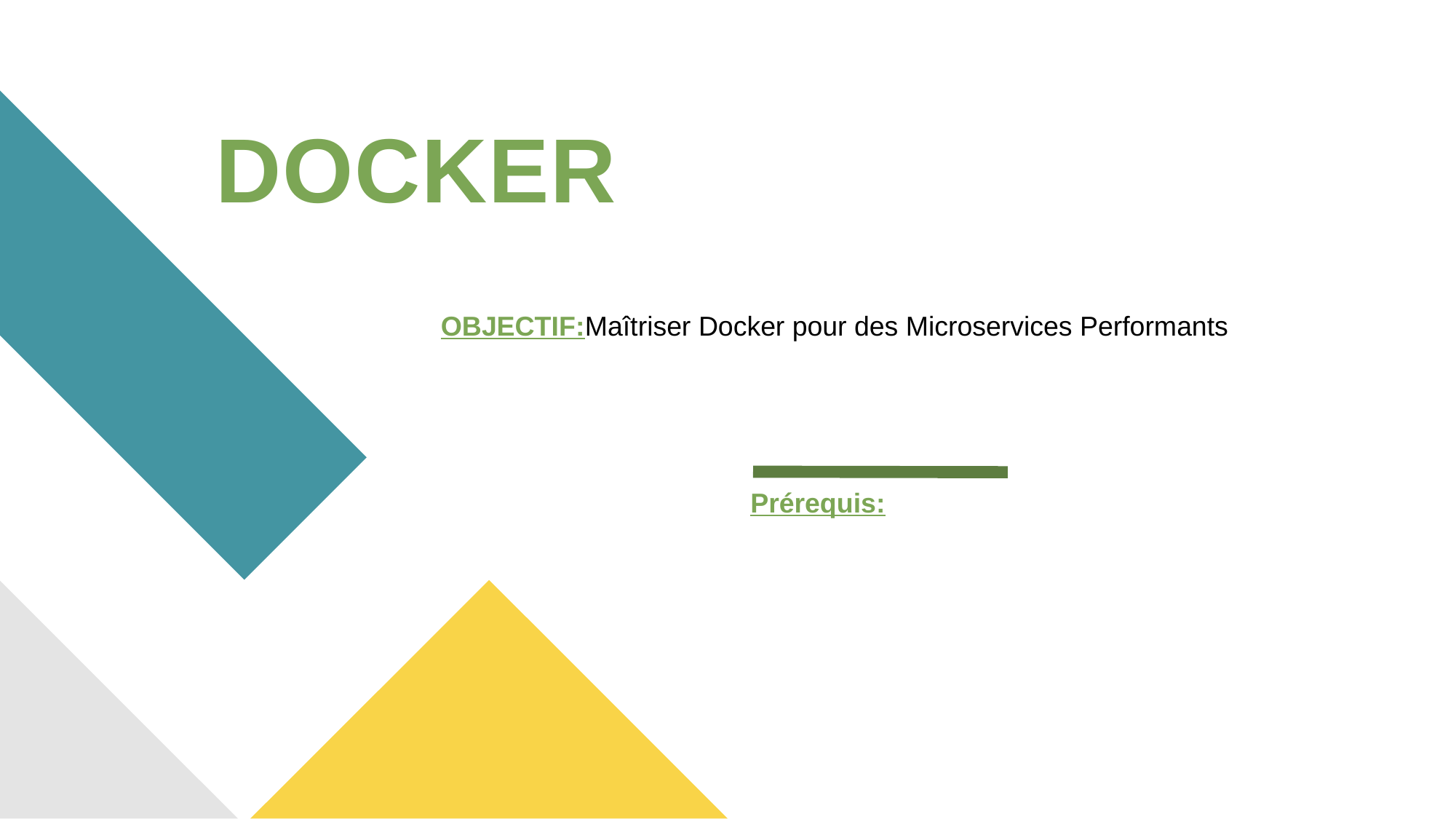

# DOCKER
OBJECTIF:Maîtriser Docker pour des Microservices Performants
Prérequis: